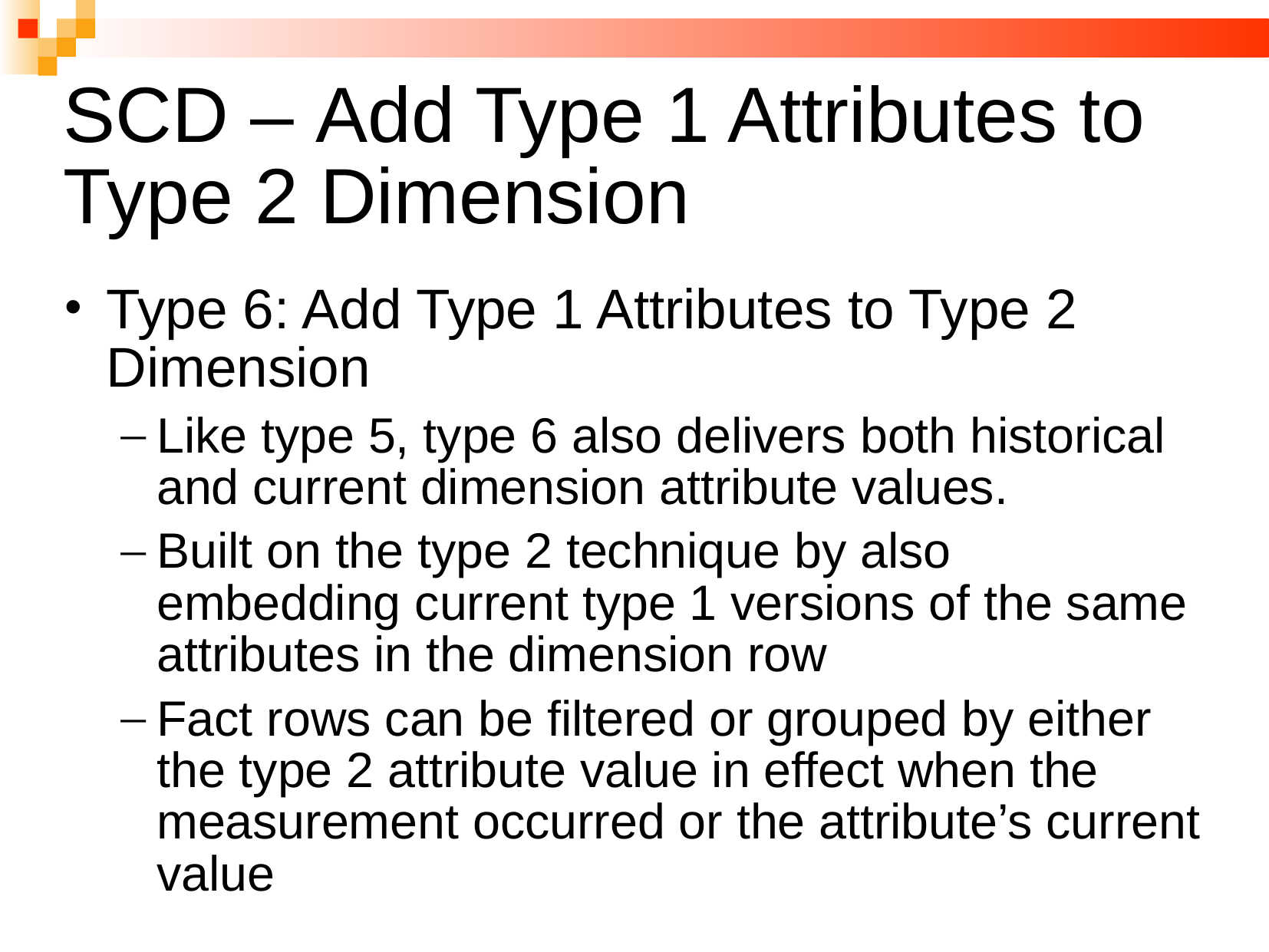

# SCD – Add Type 1 Attributes to Type 2 Dimension
Type 6: Add Type 1 Attributes to Type 2 Dimension
Like type 5, type 6 also delivers both historical and current dimension attribute values.
Built on the type 2 technique by also embedding current type 1 versions of the same attributes in the dimension row
Fact rows can be filtered or grouped by either the type 2 attribute value in effect when the measurement occurred or the attribute’s current value